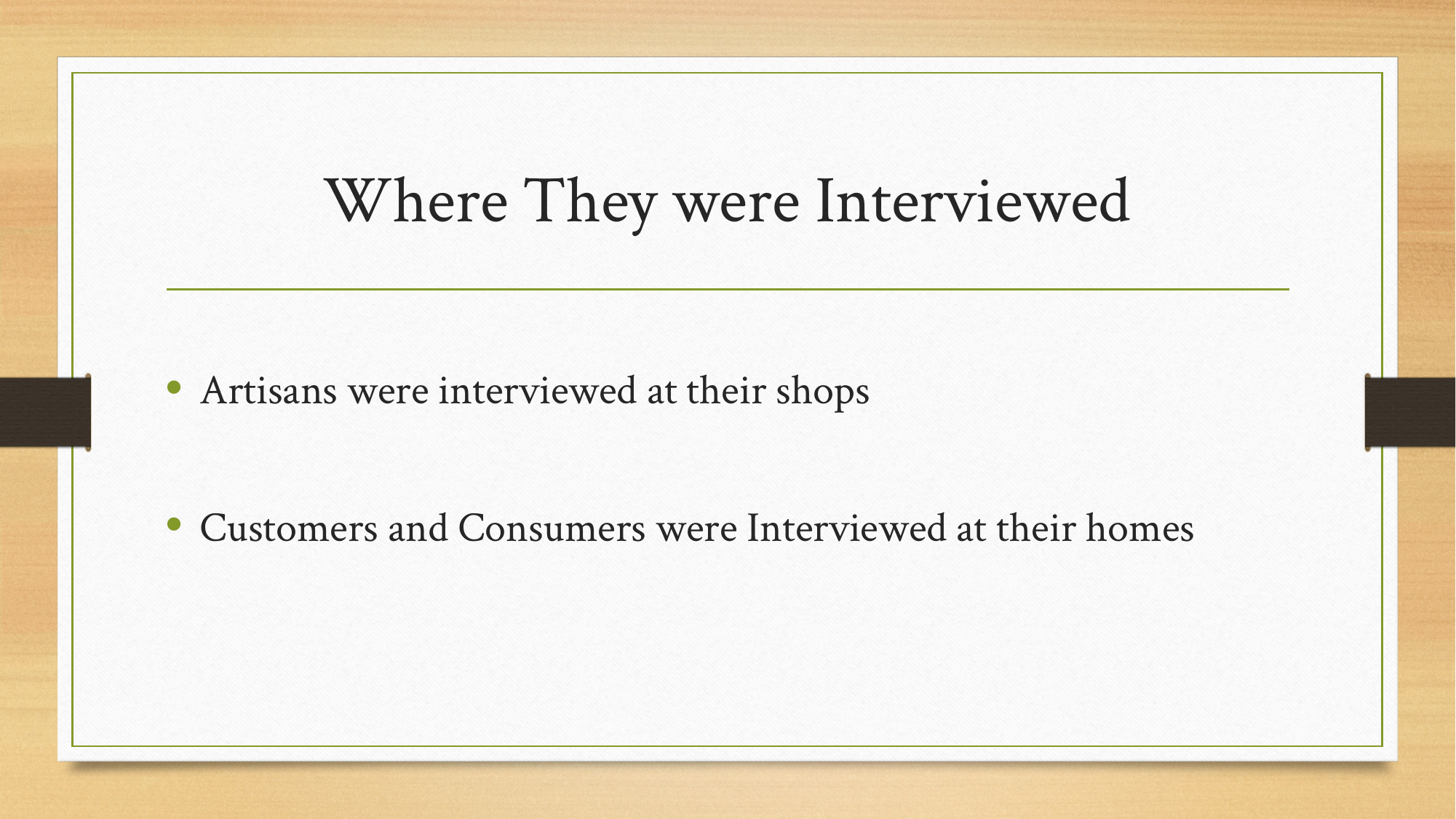

# Where They were Interviewed
Artisans were interviewed at their shops

Customers and Consumers were Interviewed at their homes